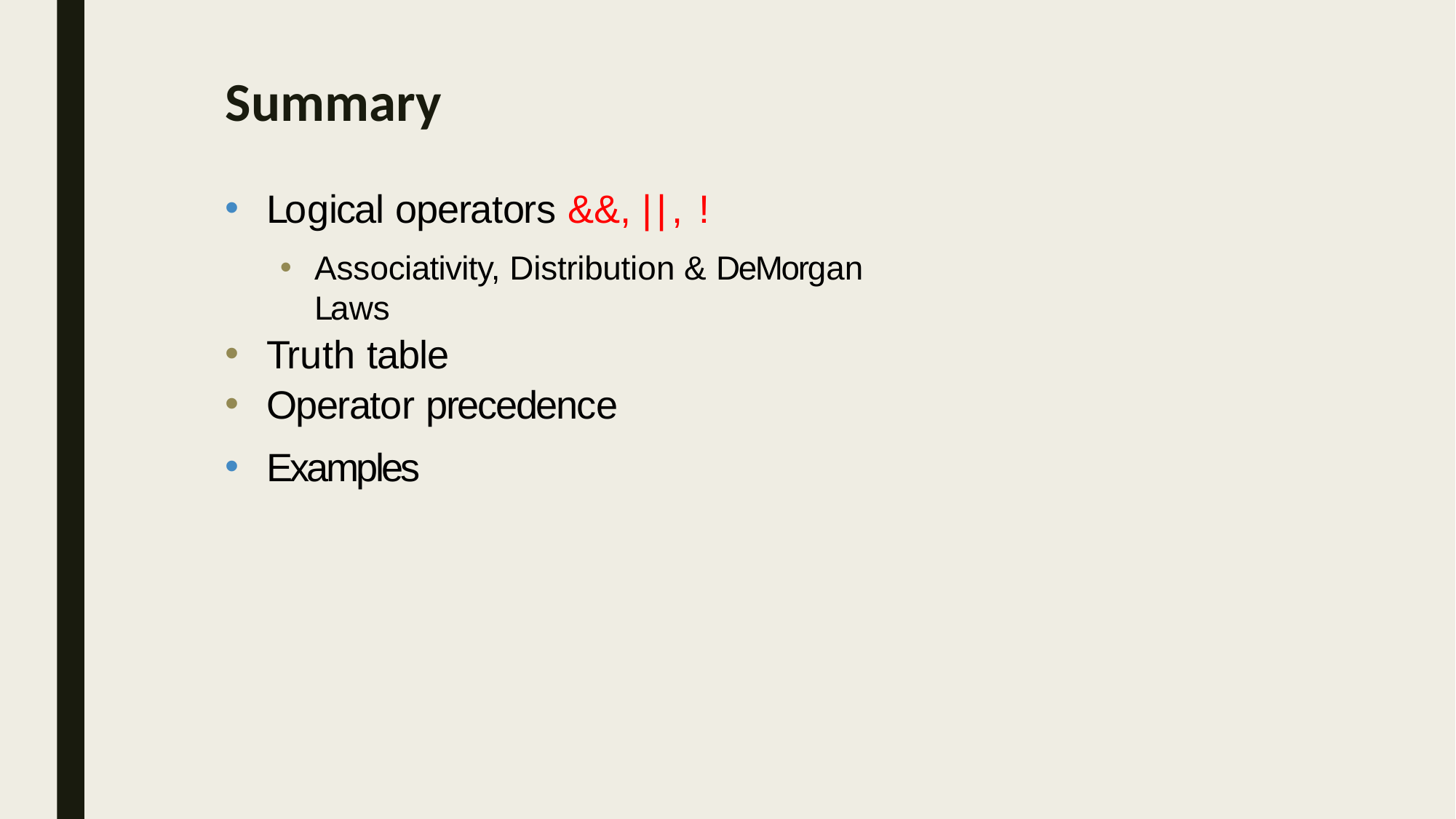

# Summary
Logical operators &&, ||, !
Associativity, Distribution & DeMorgan Laws
Truth table
Operator precedence
Examples